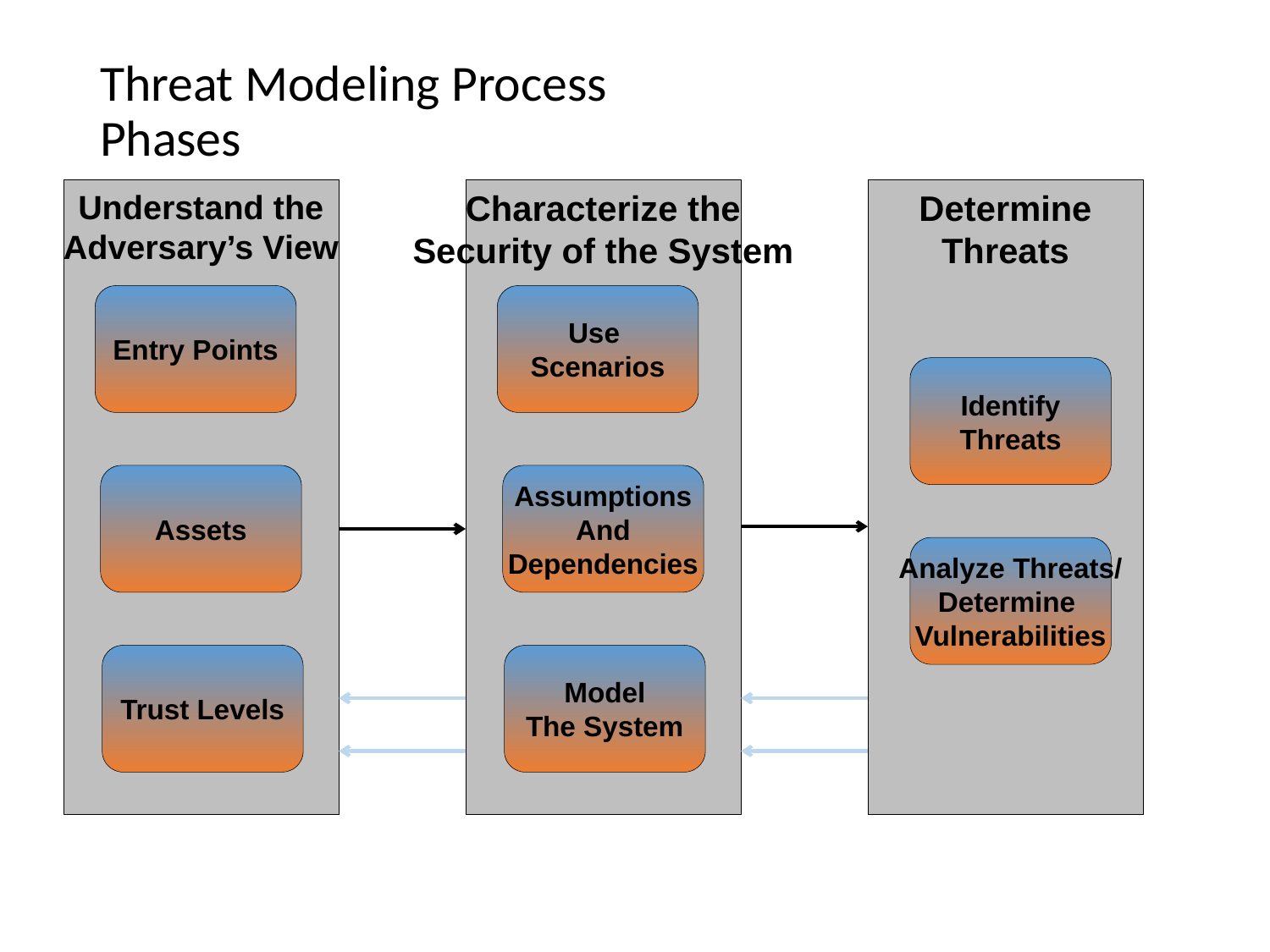

# Threat Modeling Process Phases
Understand the
Adversary’s View
Characterize the
Security of the System
Determine
Threats
Entry Points
Use
Scenarios
Identify
Threats
Assets
Assumptions
And
Dependencies
Analyze Threats/
Determine
Vulnerabilities
Trust Levels
Model
The System